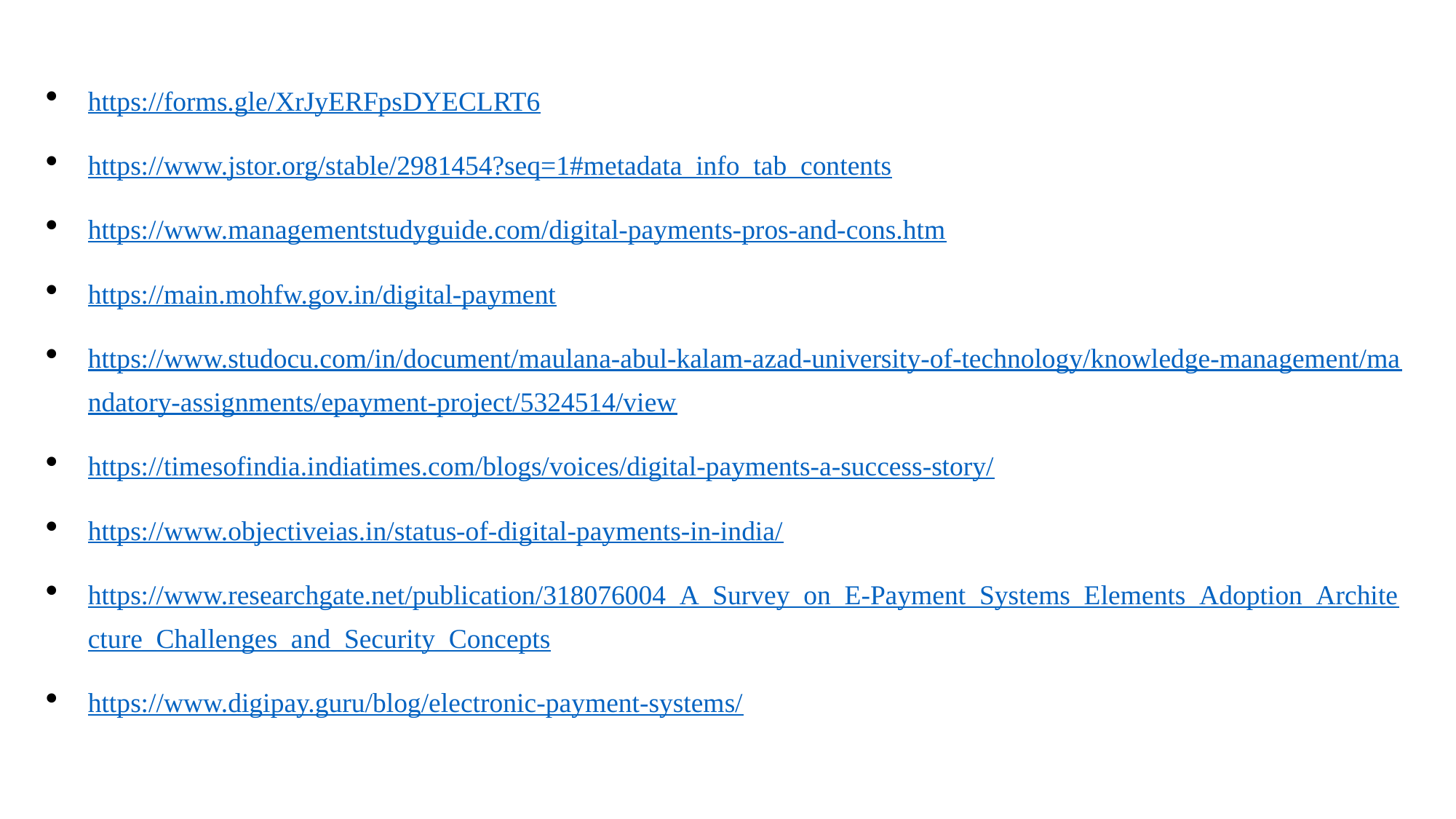

https://forms.gle/XrJyERFpsDYECLRT6
https://www.jstor.org/stable/2981454?seq=1#metadata_info_tab_contents
https://www.managementstudyguide.com/digital-payments-pros-and-cons.htm
https://main.mohfw.gov.in/digital-payment
https://www.studocu.com/in/document/maulana-abul-kalam-azad-university-of-technology/knowledge-management/mandatory-assignments/epayment-project/5324514/view
https://timesofindia.indiatimes.com/blogs/voices/digital-payments-a-success-story/
https://www.objectiveias.in/status-of-digital-payments-in-india/
https://www.researchgate.net/publication/318076004_A_Survey_on_E-Payment_Systems_Elements_Adoption_Architecture_Challenges_and_Security_Concepts
https://www.digipay.guru/blog/electronic-payment-systems/